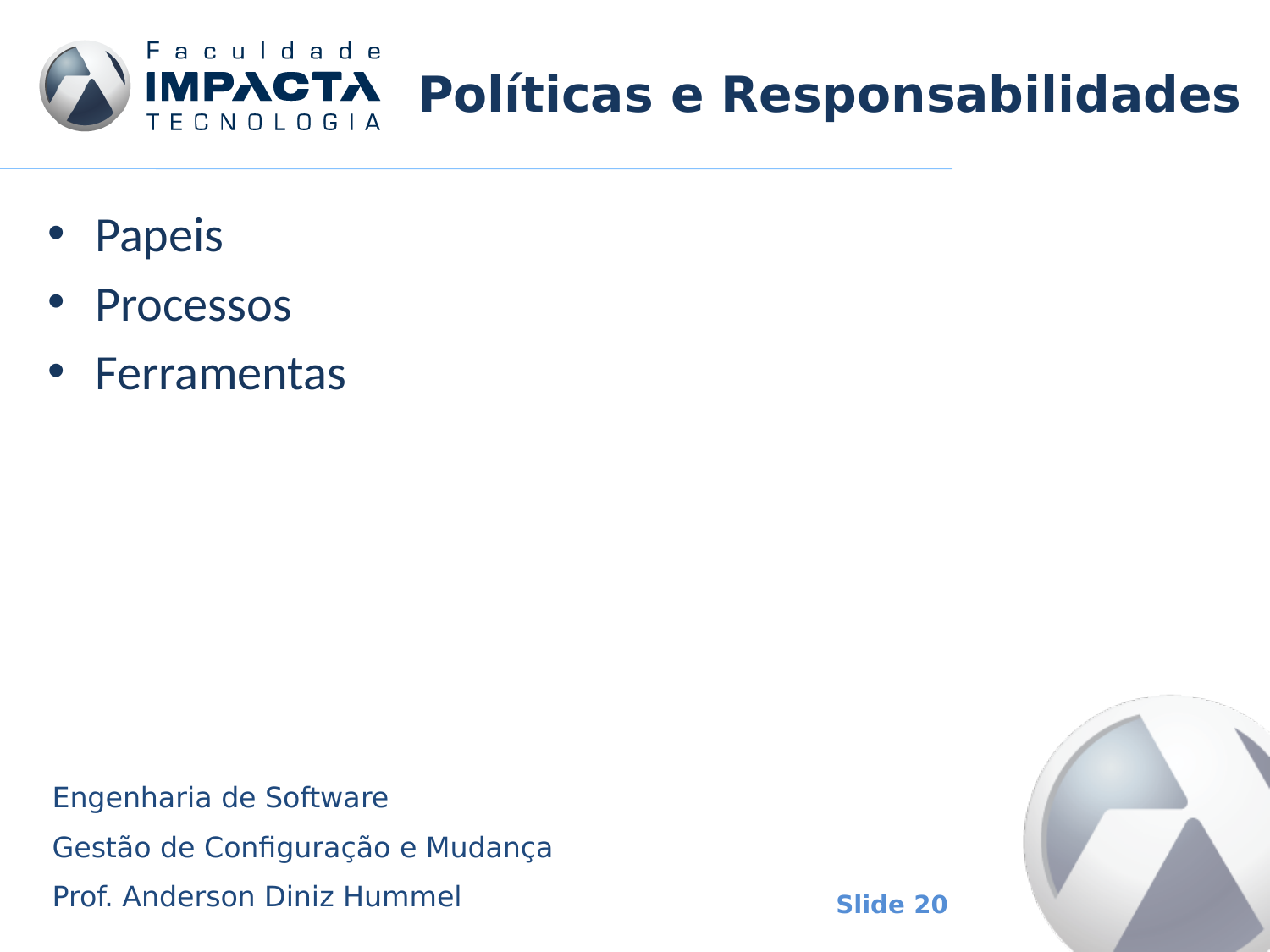

# Políticas e Responsabilidades
Papeis
Processos
Ferramentas
Engenharia de Software
Gestão de Configuração e Mudança

Prof. Anderson Diniz Hummel